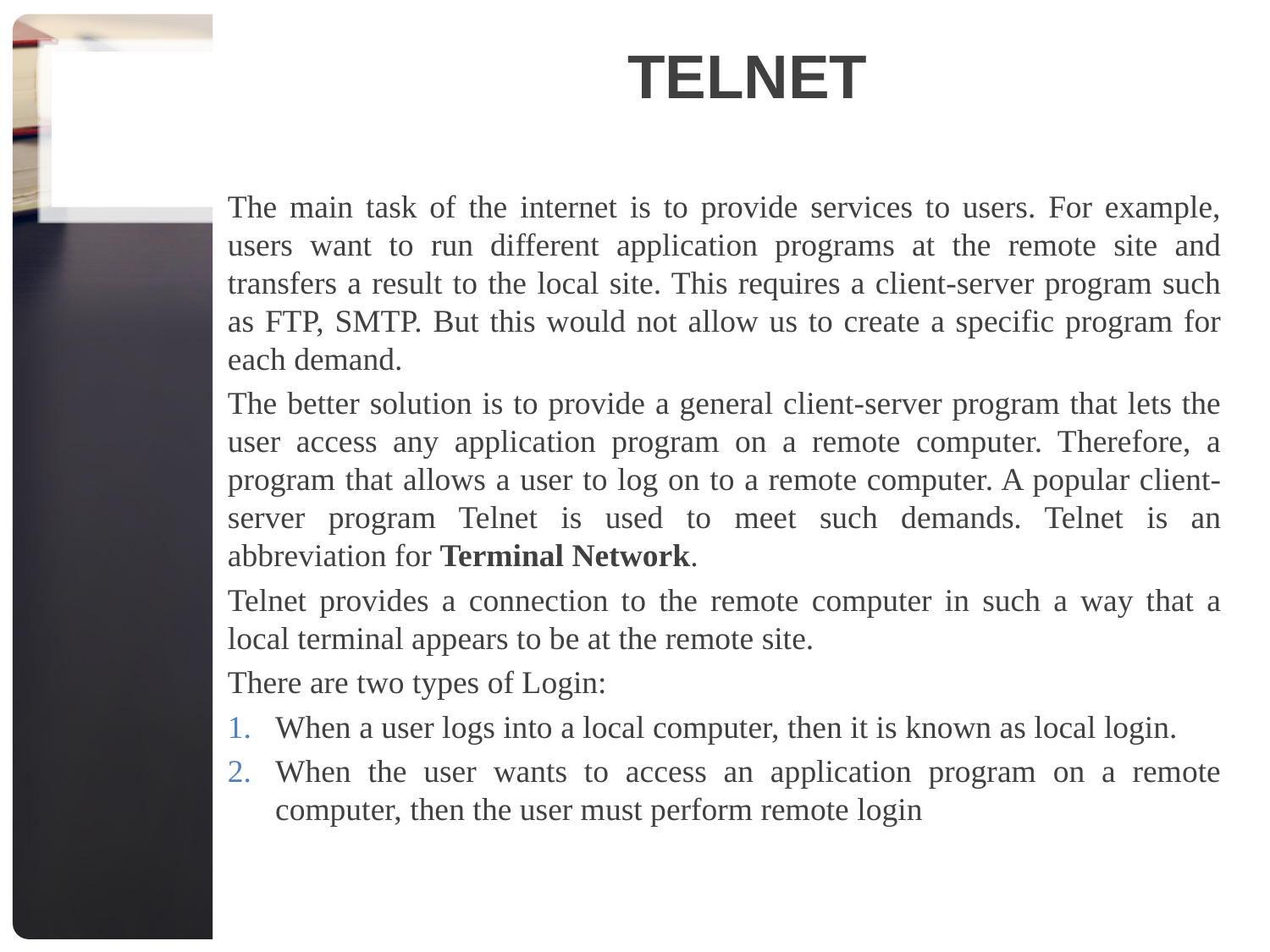

# Telnet
The main task of the internet is to provide services to users. For example, users want to run different application programs at the remote site and transfers a result to the local site. This requires a client-server program such as FTP, SMTP. But this would not allow us to create a specific program for each demand.
The better solution is to provide a general client-server program that lets the user access any application program on a remote computer. Therefore, a program that allows a user to log on to a remote computer. A popular client-server program Telnet is used to meet such demands. Telnet is an abbreviation for Terminal Network.
Telnet provides a connection to the remote computer in such a way that a local terminal appears to be at the remote site.
There are two types of Login:
When a user logs into a local computer, then it is known as local login.
When the user wants to access an application program on a remote computer, then the user must perform remote login